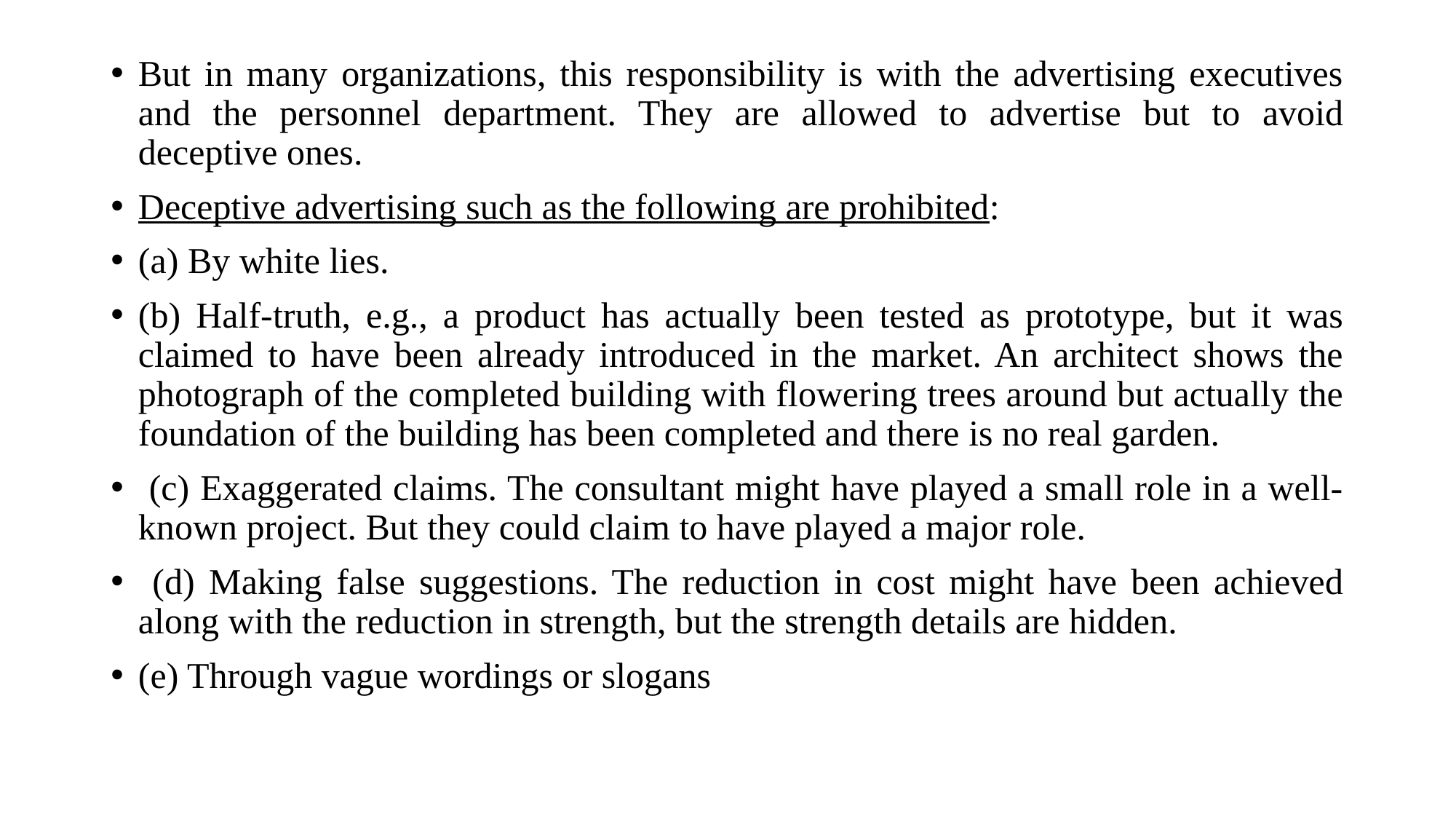

But in many organizations, this responsibility is with the advertising executives and the personnel department. They are allowed to advertise but to avoid deceptive ones.
Deceptive advertising such as the following are prohibited:
(a) By white lies.
(b) Half-truth, e.g., a product has actually been tested as prototype, but it was claimed to have been already introduced in the market. An architect shows the photograph of the completed building with flowering trees around but actually the foundation of the building has been completed and there is no real garden.
 (c) Exaggerated claims. The consultant might have played a small role in a well-known project. But they could claim to have played a major role.
 (d) Making false suggestions. The reduction in cost might have been achieved along with the reduction in strength, but the strength details are hidden.
(e) Through vague wordings or slogans